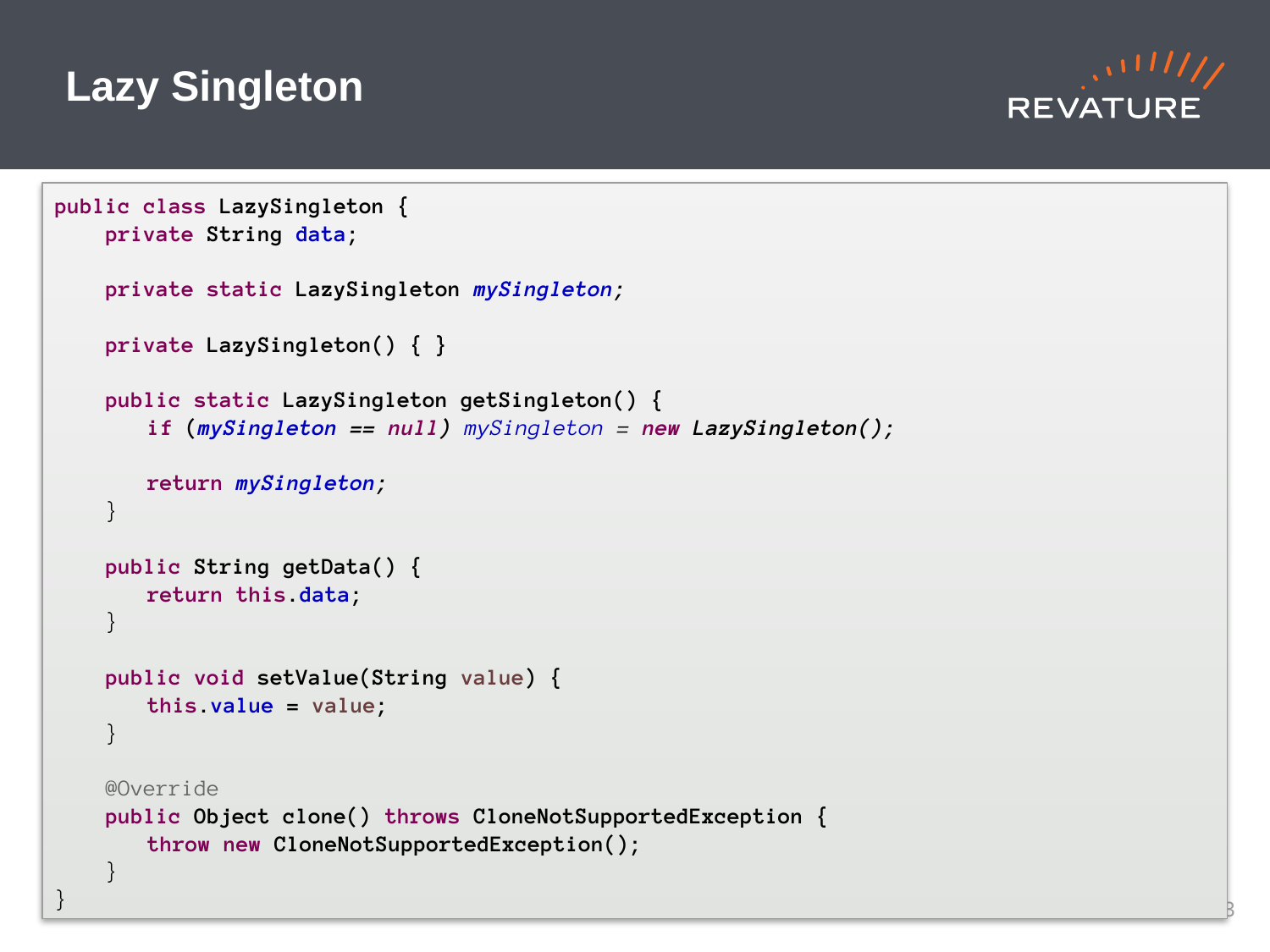

# Lazy Singleton
public class LazySingleton {
    private String data;

    private static LazySingleton mySingleton;

    private LazySingleton() { }

    public static LazySingleton getSingleton() {
	if (mySingleton == null) mySingleton = new LazySingleton();

	return mySingleton;
    }

    public String getData() {
	return this.data;
    }

    public void setValue(String value) {
	this.value = value;
    }

    @Override
    public Object clone() throws CloneNotSupportedException {
	throw new CloneNotSupportedException();
    }
}
3